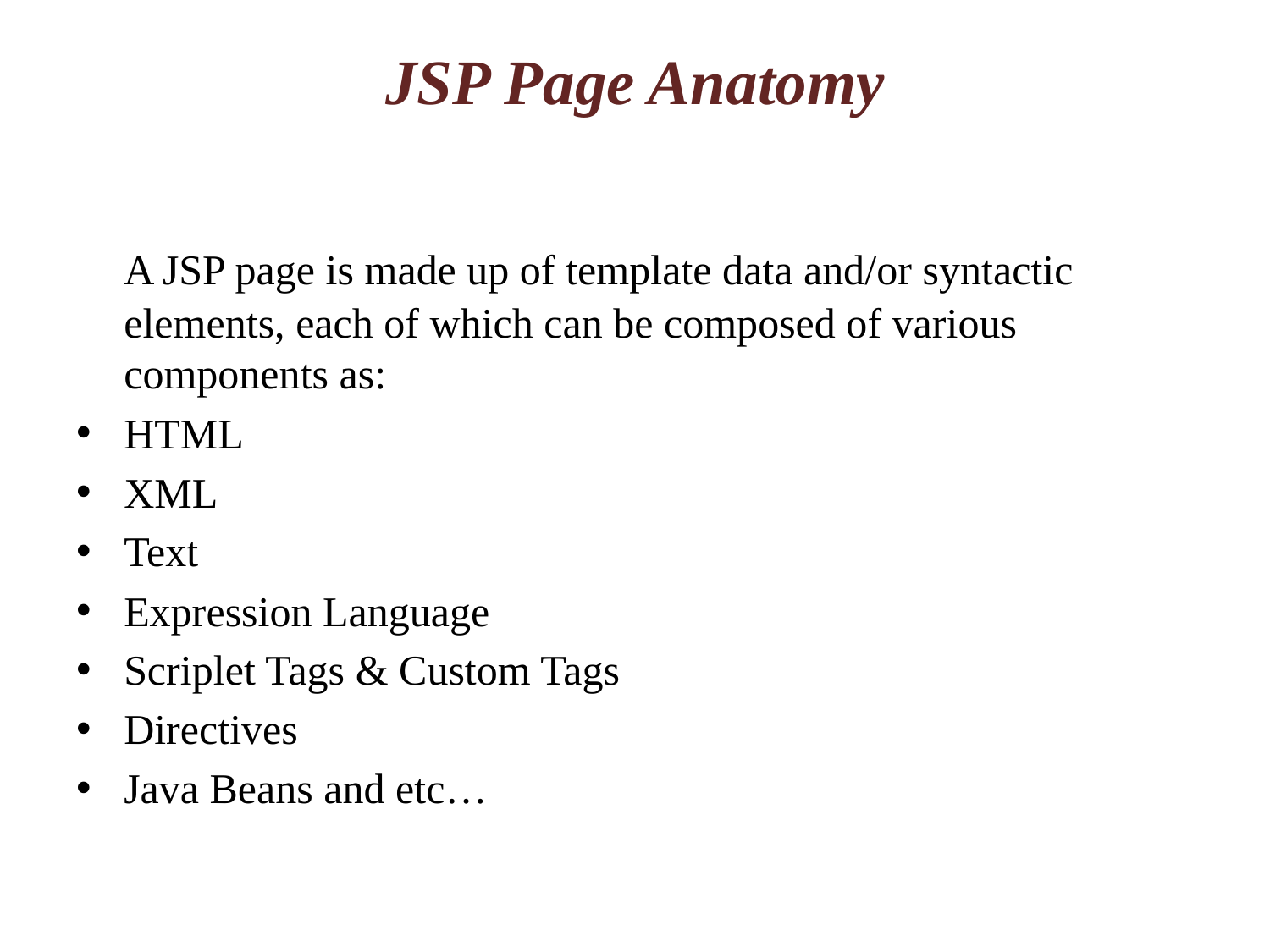

# JSP Page Anatomy
	A JSP page is made up of template data and/or syntactic elements, each of which can be composed of various components as:
HTML
XML
Text
Expression Language
Scriplet Tags & Custom Tags
Directives
Java Beans and etc…